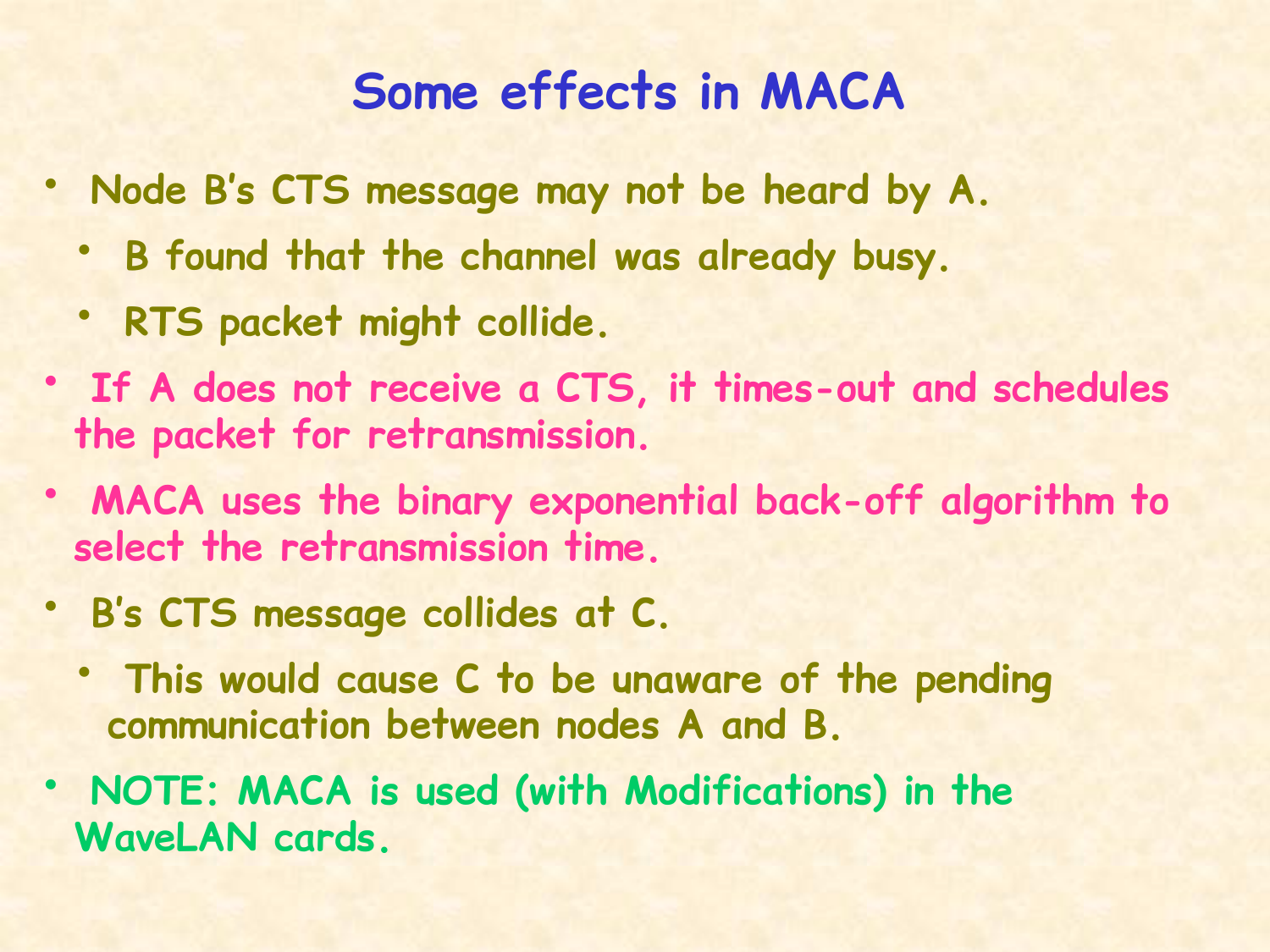

Some effects in MACA
 Node B’s CTS message may not be heard by A.
 B found that the channel was already busy.
 RTS packet might collide.
 If A does not receive a CTS, it times-out and schedules the packet for retransmission.
 MACA uses the binary exponential back-off algorithm to select the retransmission time.
 B’s CTS message collides at C.
 This would cause C to be unaware of the pending communication between nodes A and B.
 NOTE: MACA is used (with Modifications) in the WaveLAN cards.